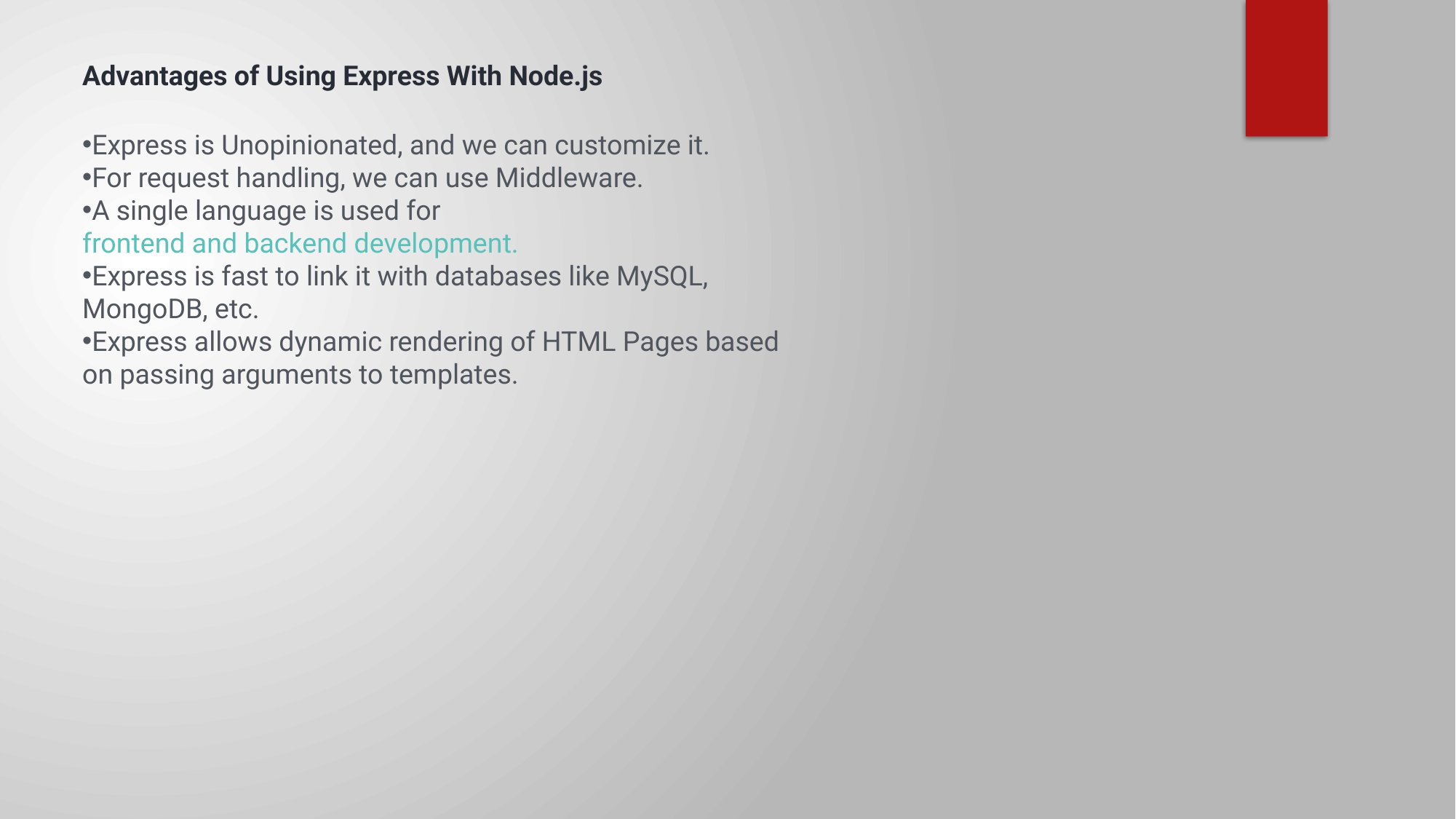

Advantages of Using Express With Node.js
Express is Unopinionated, and we can customize it.
For request handling, we can use Middleware.
A single language is used for frontend and backend development.
Express is fast to link it with databases like MySQL, MongoDB, etc.
​​Express allows dynamic rendering of HTML Pages based on passing arguments to templates.